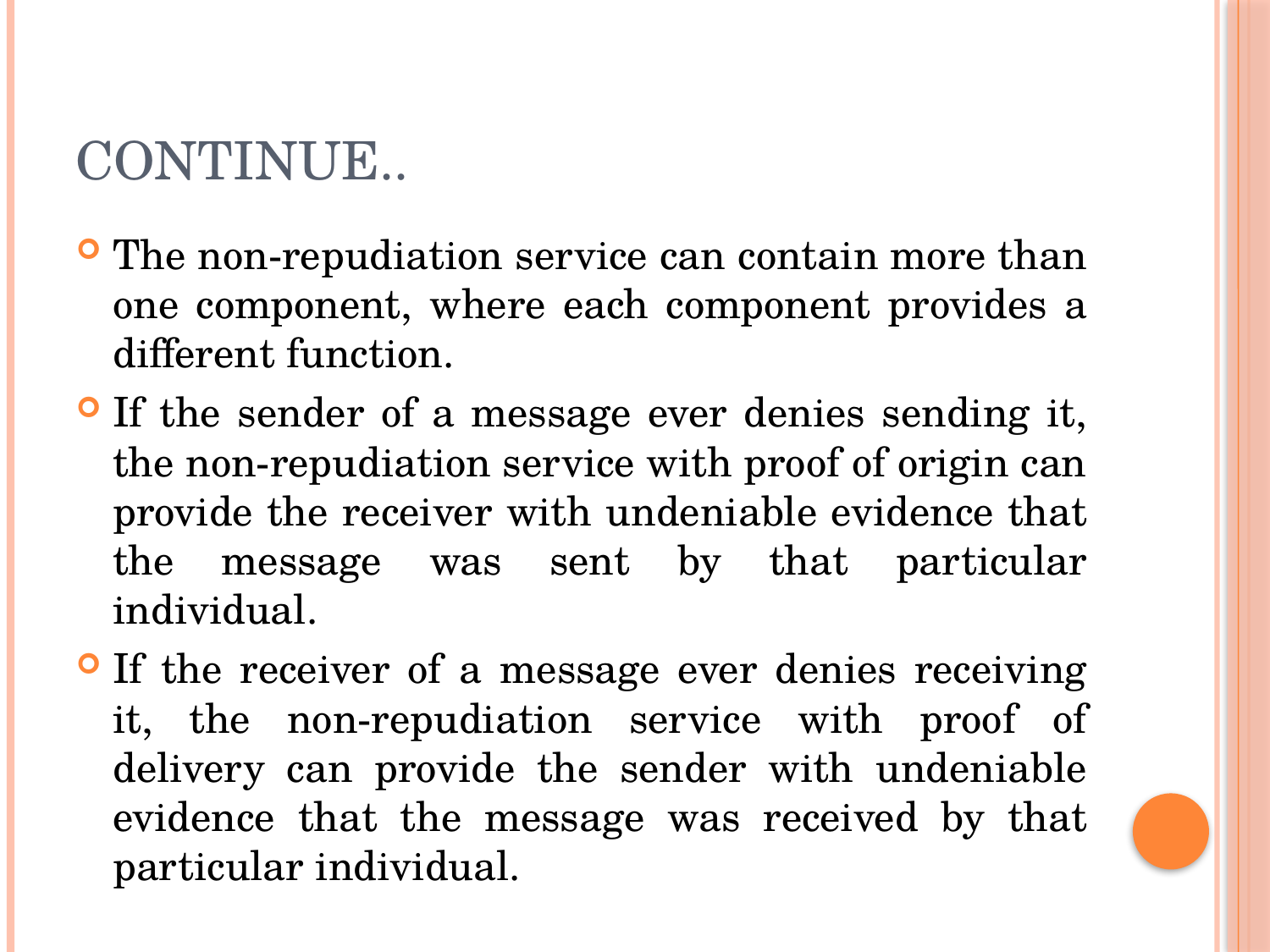

# Continue..
The non-repudiation service can contain more than one component, where each component provides a different function.
If the sender of a message ever denies sending it, the non-repudiation service with proof of origin can provide the receiver with undeniable evidence that the message was sent by that particular individual.
If the receiver of a message ever denies receiving it, the non-repudiation service with proof of delivery can provide the sender with undeniable evidence that the message was received by that particular individual.